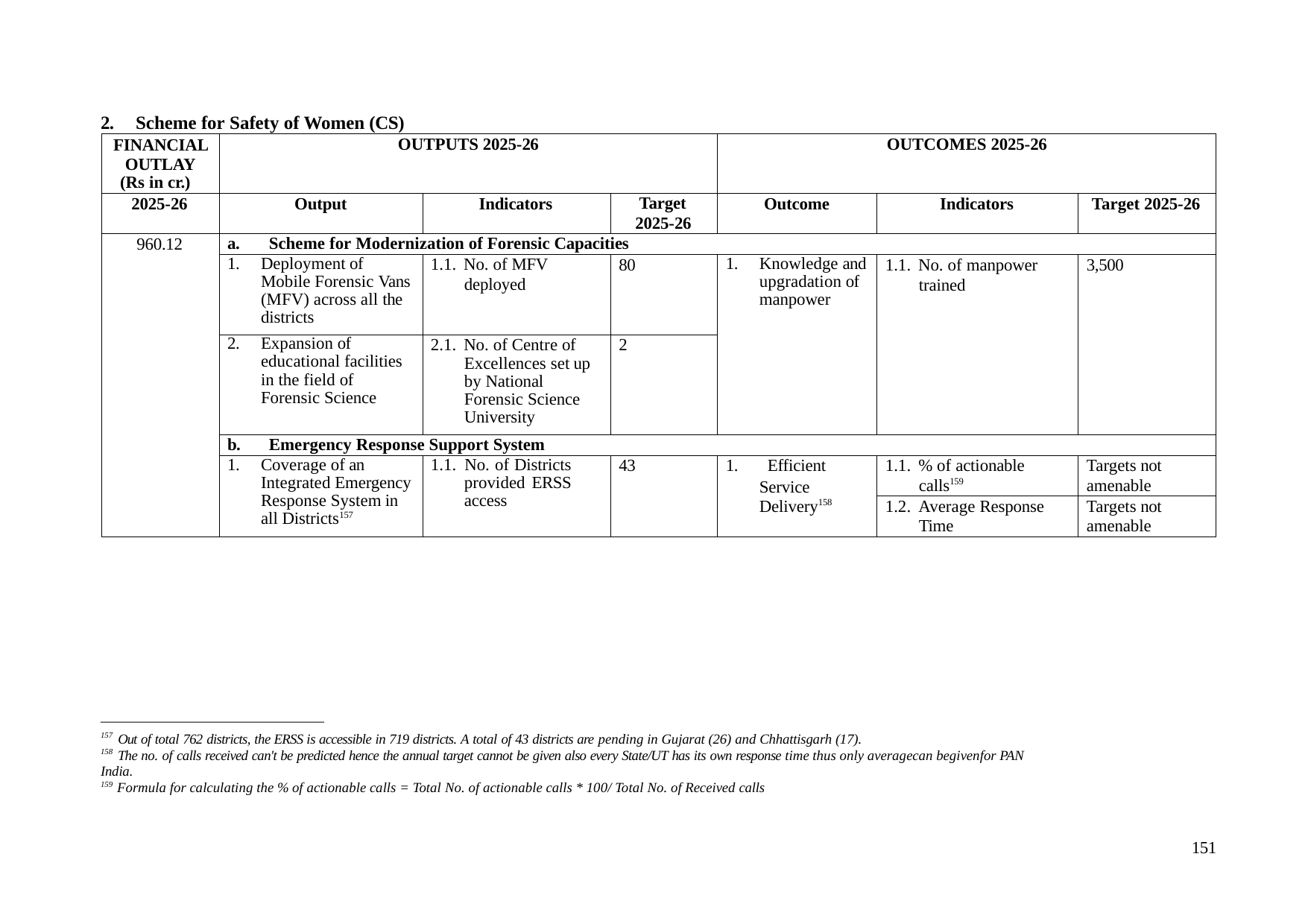

2.	Scheme for Safety of Women (CS)
| FINANCIAL OUTLAY (Rs in cr.) | OUTPUTS 2025-26 |  |  | OUTCOMES 2025-26 |  |  |
| --- | --- | --- | --- | --- | --- | --- |
| 2025-26 | Output | Indicators | Target 2025-26 | Outcome | Indicators | Target 2025-26 |
| 960.12 | a. Scheme for Modernization of Forensic Capacities |  |  |  |  |  |
|  | 1. Deployment of Mobile Forensic Vans (MFV) across all the districts | 1.1. No. of MFV deployed | 80 | 1. Knowledge and upgradation of manpower | 1.1. No. of manpower trained | 3,500 |
|  | 2. Expansion of educational facilities in the field of Forensic Science | 2.1. No. of Centre of Excellences set up by National Forensic Science University | 2 |  |  |  |
|  | b. Emergency Response Support System |  |  |  |  |  |
|  | 1. Coverage of an Integrated Emergency Response System in all Districts157 | 1.1. No. of Districts provided ERSS access | 43 | 1. Efficient Service Delivery158 | 1.1. % of actionable calls159 | Targets not amenable |
|  |  |  |  |  | 1.2. Average Response Time | Targets not amenable |

157 Out of total 762 districts, the ERSS is accessible in 719 districts. A total of 43 districts are pending in Gujarat (26) and Chhattisgarh (17).
158 The no. of calls received can't be predicted hence the annual target cannot be given also every State/UT has its own response time thus only averagecan begivenfor PAN India.
159 Formula for calculating the % of actionable calls = Total No. of actionable calls * 100/ Total No. of Received calls
151